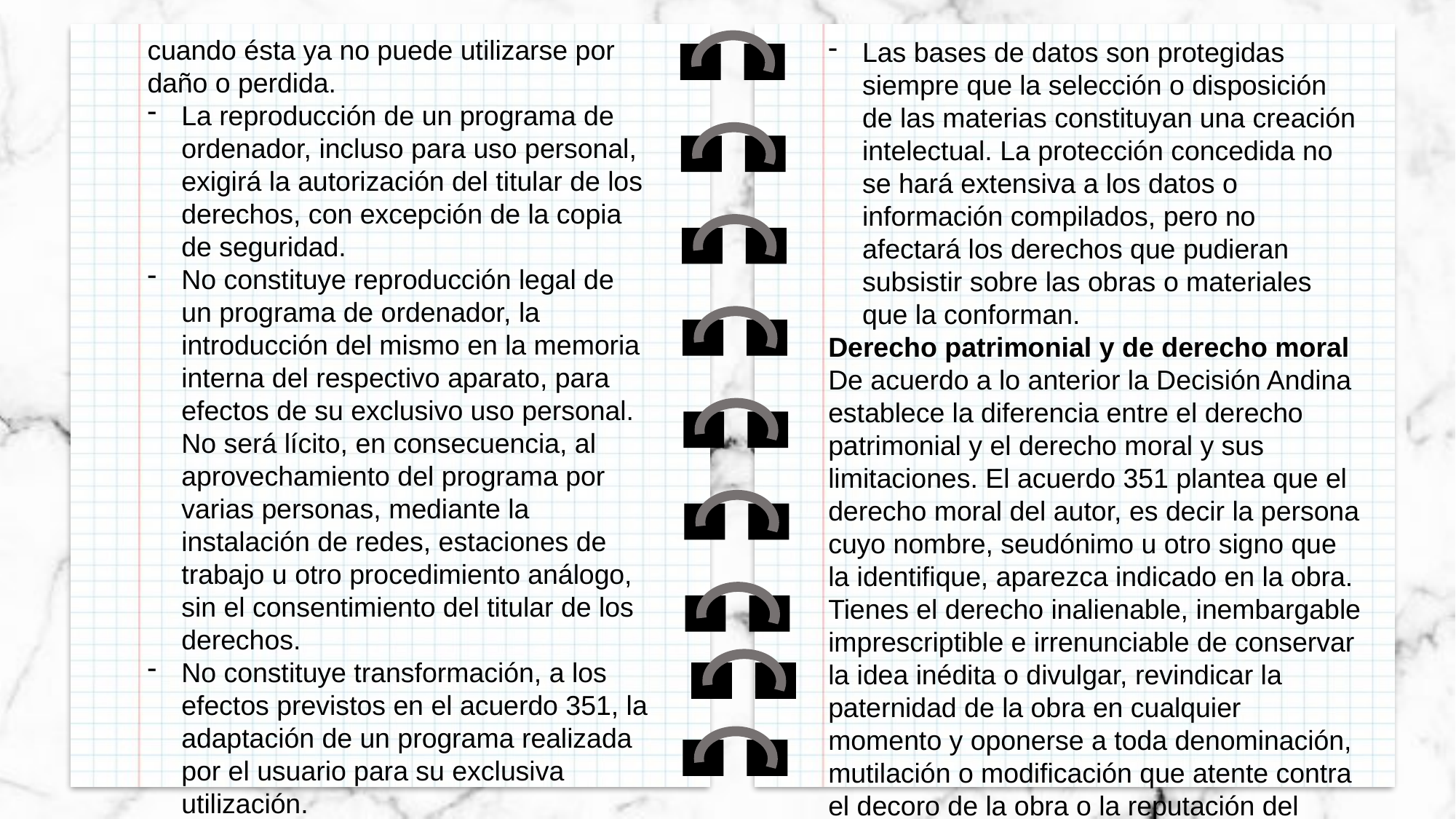

cuando ésta ya no puede utilizarse por daño o perdida.
La reproducción de un programa de ordenador, incluso para uso personal, exigirá la autorización del titular de los derechos, con excepción de la copia de seguridad.
No constituye reproducción legal de un programa de ordenador, la introducción del mismo en la memoria interna del respectivo aparato, para efectos de su exclusivo uso personal. No será lícito, en consecuencia, al aprovechamiento del programa por varias personas, mediante la instalación de redes, estaciones de trabajo u otro procedimiento análogo, sin el consentimiento del titular de los derechos.
No constituye transformación, a los efectos previstos en el acuerdo 351, la adaptación de un programa realizada por el usuario para su exclusiva utilización.
Las bases de datos son protegidas siempre que la selección o disposición de las materias constituyan una creación intelectual. La protección concedida no se hará extensiva a los datos o información compilados, pero no afectará los derechos que pudieran subsistir sobre las obras o materiales que la conforman.
Derecho patrimonial y de derecho moral
De acuerdo a lo anterior la Decisión Andina establece la diferencia entre el derecho patrimonial y el derecho moral y sus limitaciones. El acuerdo 351 plantea que el derecho moral del autor, es decir la persona cuyo nombre, seudónimo u otro signo que la identifique, aparezca indicado en la obra. Tienes el derecho inalienable, inembargable imprescriptible e irrenunciable de conservar la idea inédita o divulgar, revindicar la paternidad de la obra en cualquier momento y oponerse a toda denominación, mutilación o modificación que atente contra el decoro de la obra o la reputación del autor.